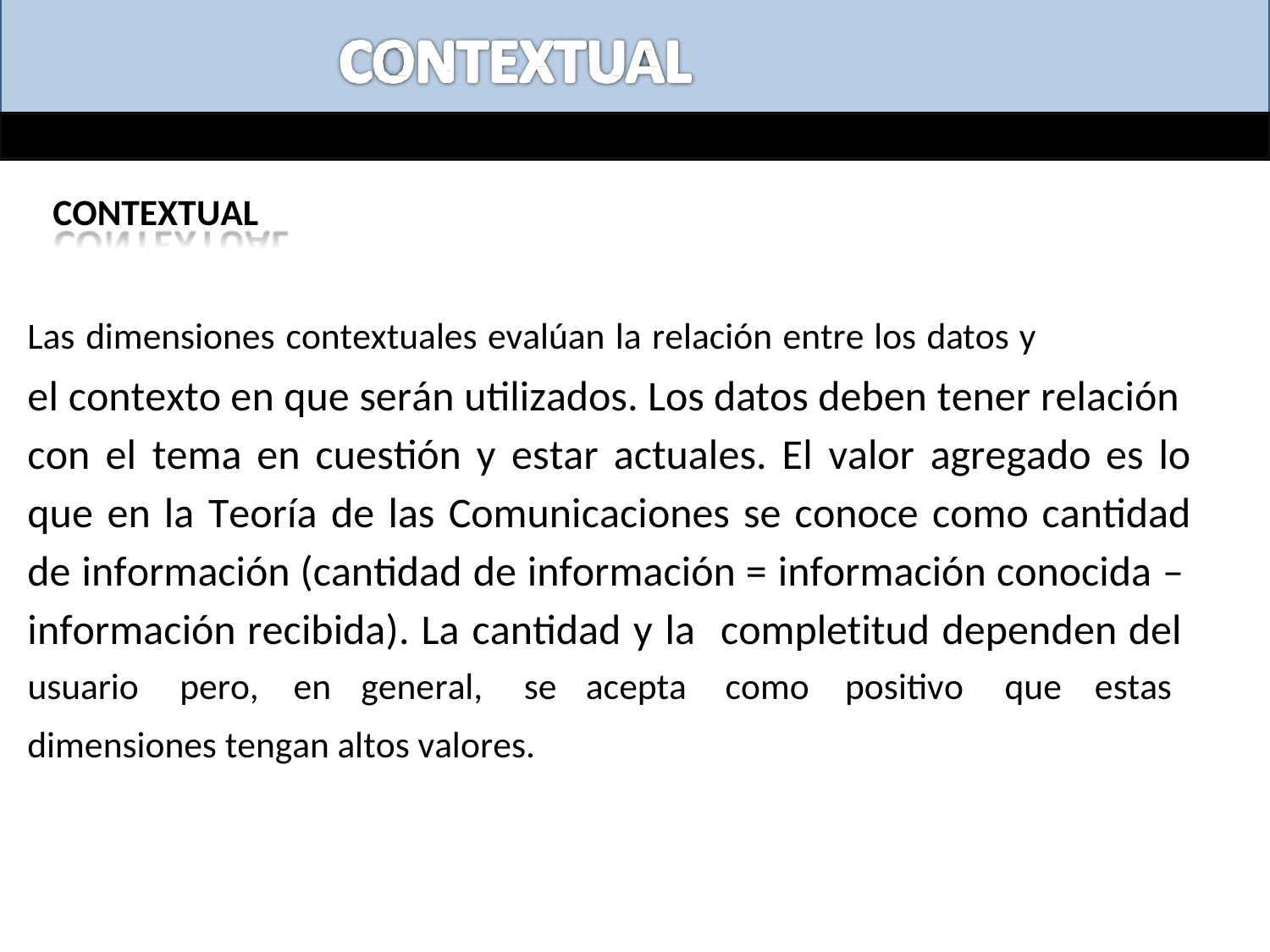

CONTEXTUAL

Las dimensiones contextuales evalúan la relación entre los datos y
el contexto en que serán utilizados. Los datos deben tener relación
con el tema en cuestión y estar actuales. El valor agregado es lo
que en la Teoría de las Comunicaciones se conoce como cantidad
de información (cantidad de información = información conocida –
información recibida). La cantidad y la  completitud dependen del
usuario
pero,
en
general,
se
acepta
como
positivo
que
estas
dimensiones tengan altos valores.